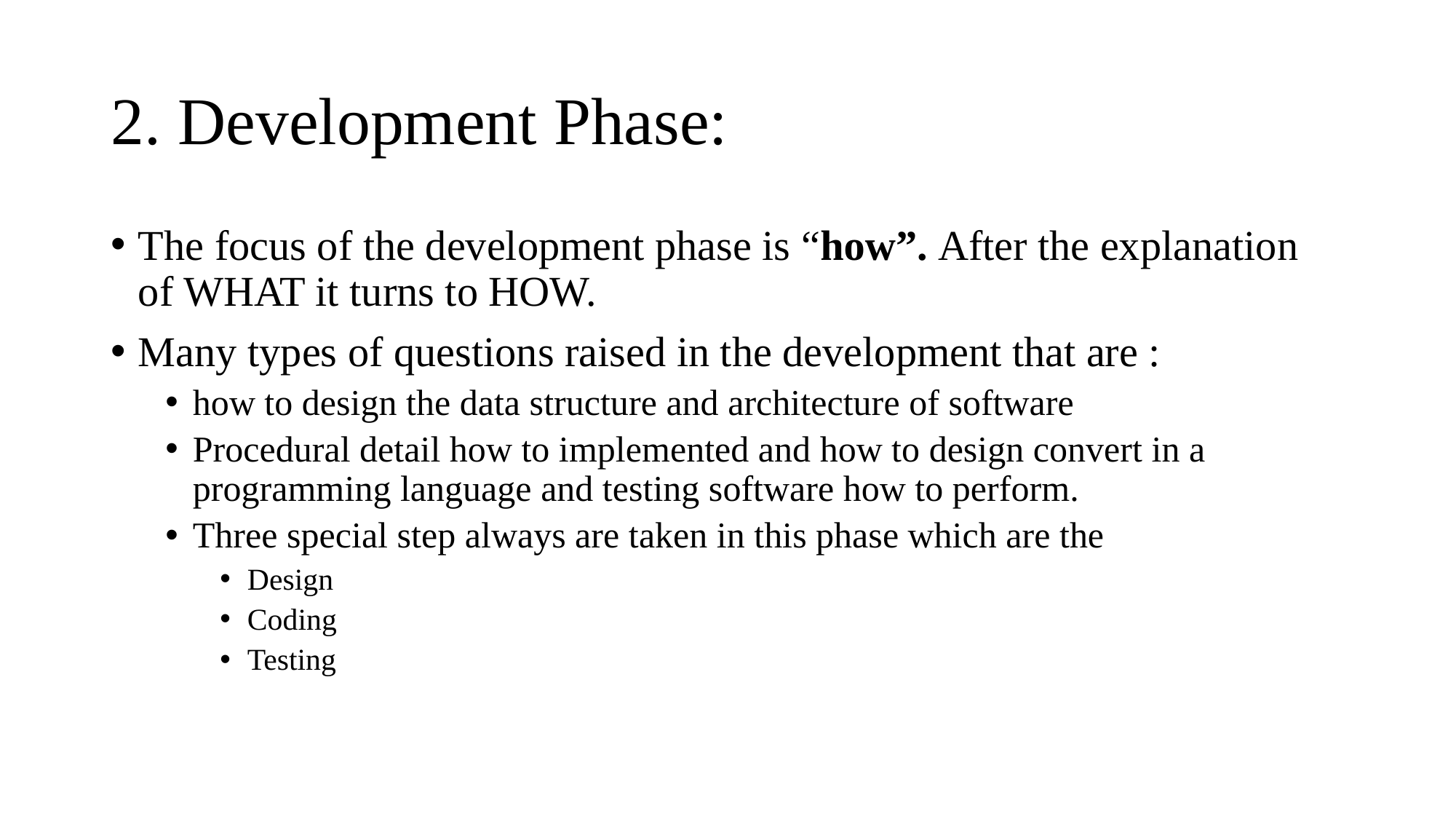

# 2. Development Phase:
The focus of the development phase is “how”. After the explanation of WHAT it turns to HOW.
Many types of questions raised in the development that are :
how to design the data structure and architecture of software
Procedural detail how to implemented and how to design convert in a programming language and testing software how to perform.
Three special step always are taken in this phase which are the
Design
Coding
Testing